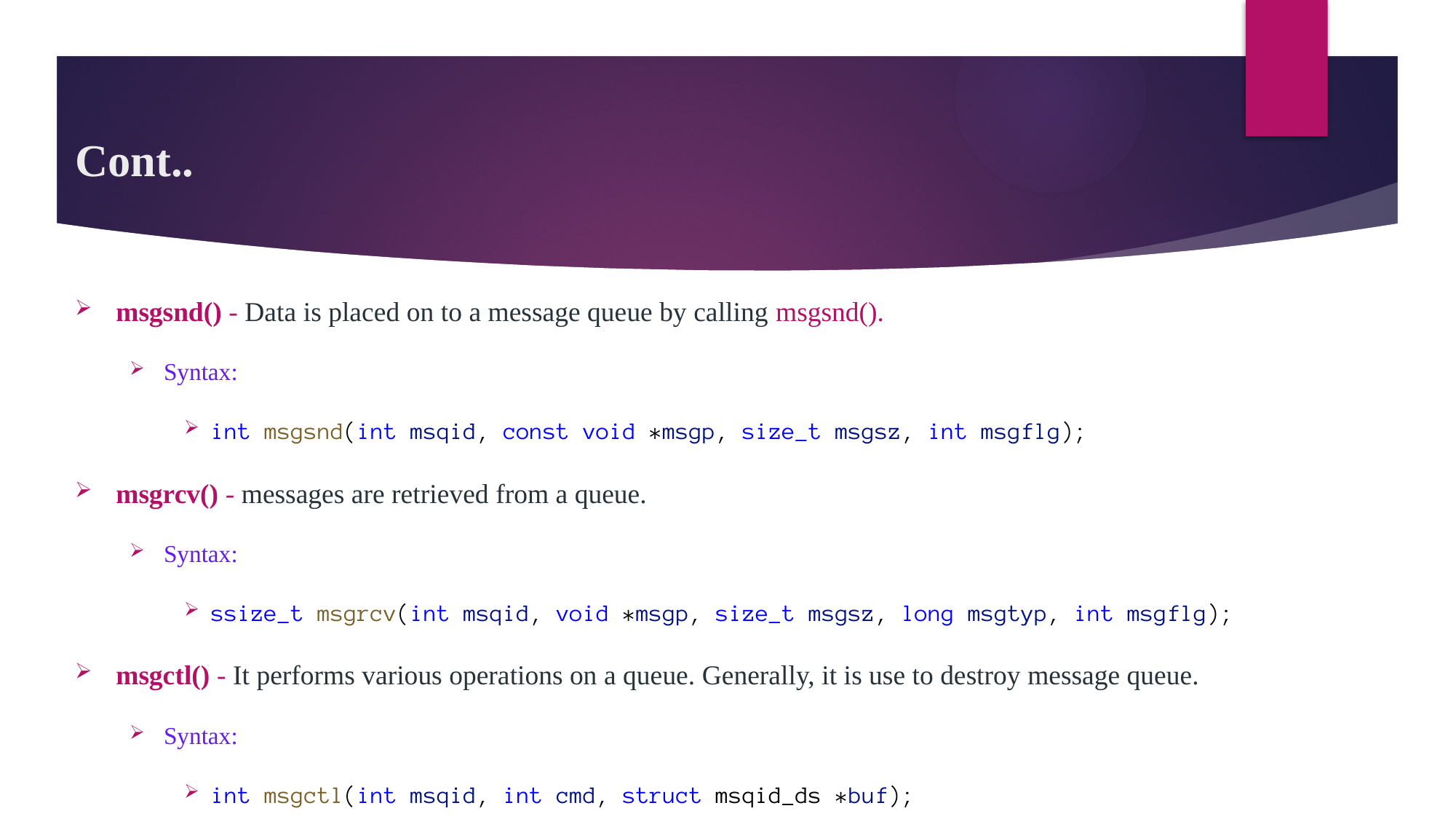

# Cont..
msgsnd() - Data is placed on to a message queue by calling msgsnd().
Syntax:
int msgsnd(int msqid, const void *msgp, size_t msgsz, int msgflg);
msgrcv() - messages are retrieved from a queue.
Syntax:
ssize_t msgrcv(int msqid, void *msgp, size_t msgsz, long msgtyp, int msgflg);
msgctl() - It performs various operations on a queue. Generally, it is use to destroy message queue.
Syntax:
int msgctl(int msqid, int cmd, struct msqid_ds *buf);